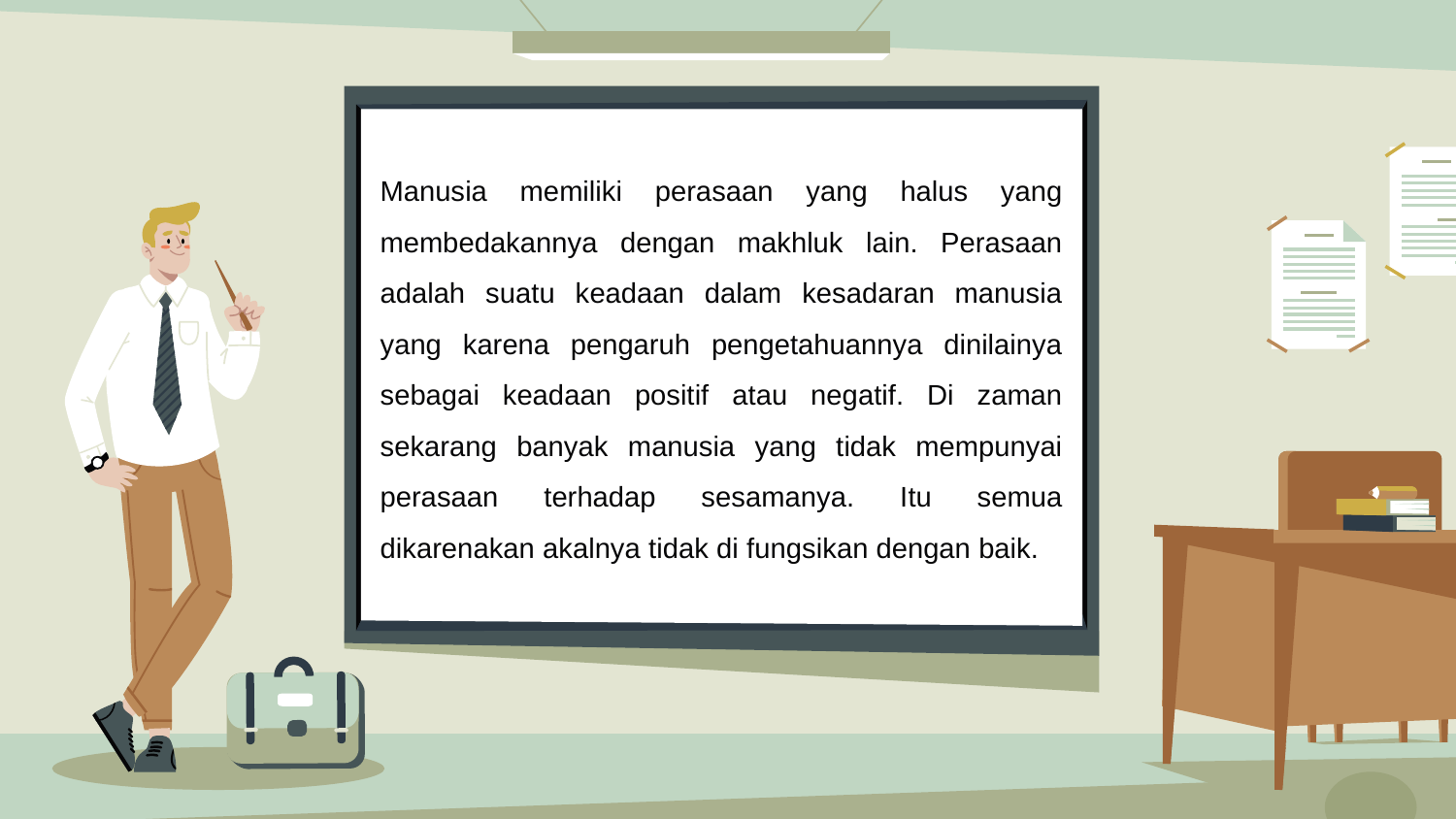

Manusia memiliki perasaan yang halus yang membedakannya dengan makhluk lain. Perasaan adalah suatu keadaan dalam kesadaran manusia yang karena pengaruh pengetahuannya dinilainya sebagai keadaan positif atau negatif. Di zaman sekarang banyak manusia yang tidak mempunyai perasaan terhadap sesamanya. Itu semua dikarenakan akalnya tidak di fungsikan dengan baik.